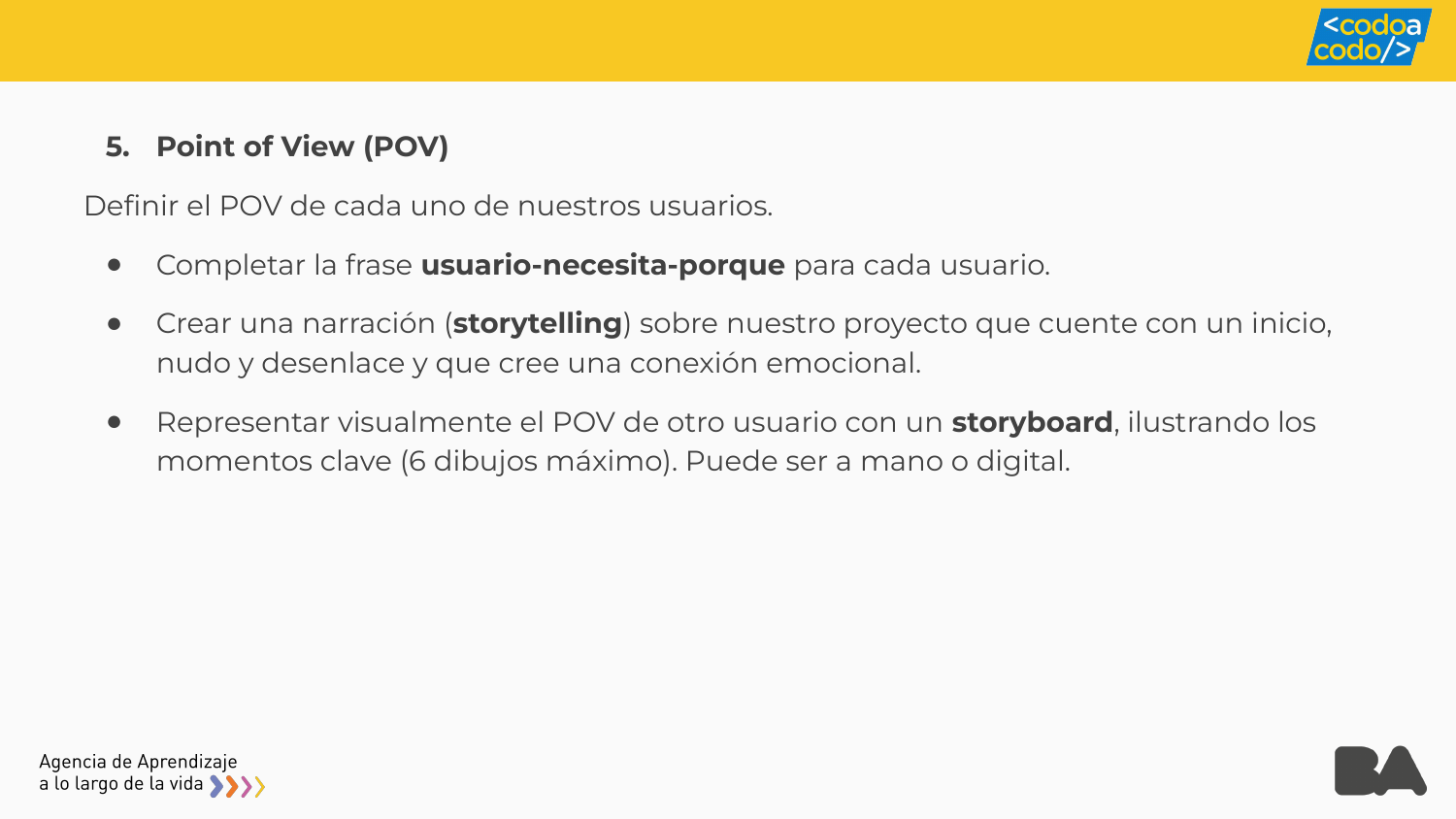

Point of View (POV)
Definir el POV de cada uno de nuestros usuarios.
Completar la frase usuario-necesita-porque para cada usuario.
Crear una narración (storytelling) sobre nuestro proyecto que cuente con un inicio, nudo y desenlace y que cree una conexión emocional.
Representar visualmente el POV de otro usuario con un storyboard, ilustrando los momentos clave (6 dibujos máximo). Puede ser a mano o digital.